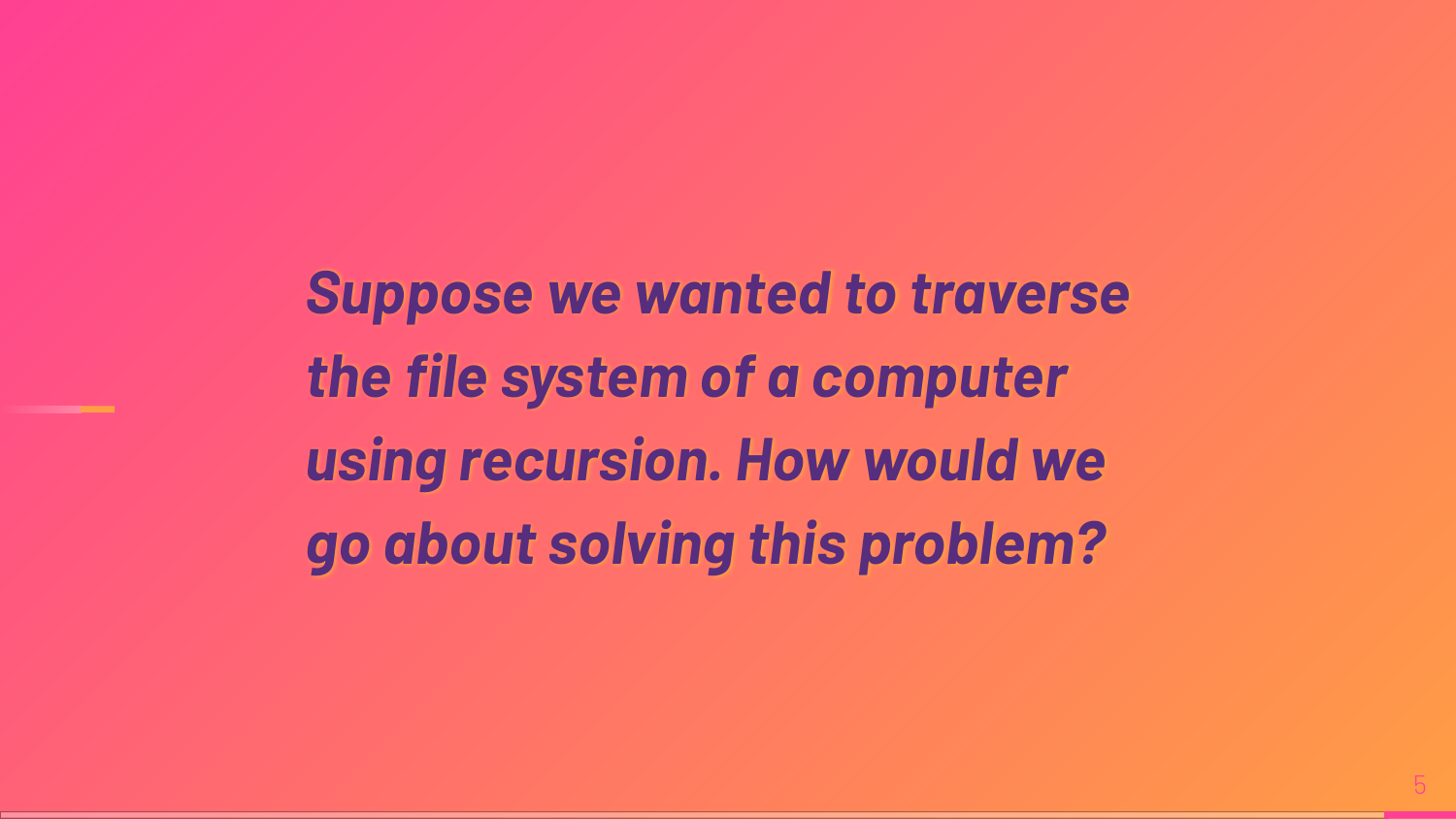

Suppose we wanted to traverse the file system of a computer using recursion. How would we go about solving this problem?
5